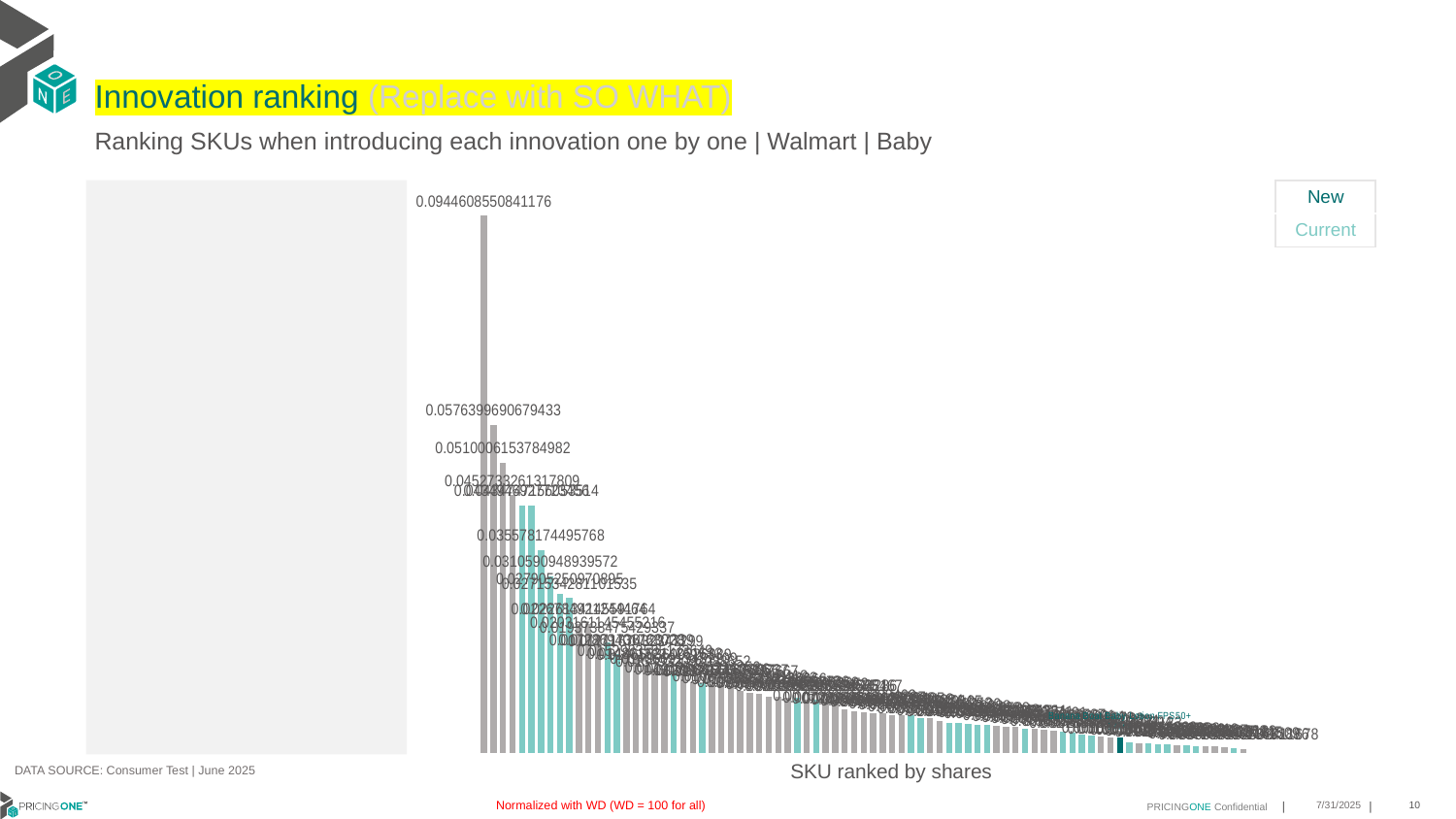

# Innovation ranking (Replace with SO WHAT)
Ranking SKUs when introducing each innovation one by one | Walmart | Baby

| New |
| --- |
| Current |

### Chart

| Category | Banana Boat Baby Lotion FPS50+ 177ml |
|---|---|
| Nivea Sun Protection & Hydration Cream FPS50+ 200ml | 0.09446085508411757 |
| Nivea Sun Protect & Refresh Sport Lotion FPS50 200ml | 0.05763996906794333 |
| Nivea Sun Protection Sensitive Skin Gel FPS50+ 200ml | 0.051000615378498156 |
| Nivea Sun Protection & Hydration Lotion FPS50+ 125ml | 0.045273326131780874 |
| Hawaiian Tropic Ozono Lotion FPS50+ 240ml | 0.043494692772345606 |
| Hawaiian Tropic Sheer Touch Lotion FPS50+ 240ml | 0.043474715605351356 |
| Hawaiian Tropic Island Sport Lotion FPS50 240ml | 0.03557817449576799 |
| Banana Boat Aqua Protect Sport Lotion FPS50+ 236ml | 0.031059094893957202 |
| Banana Boat Advanced Protection Lotion FPS50+ 240ml | 0.027905250970895003 |
| Banana Boat Aqua Protect Cream FPS50+ 236ml | 0.027153428110153546 |
| Nivea Sun Babies & Kids Lotion FPS50+ 200ml | 0.02267849212444642 |
| Nivea Sun Protect & Refresh Sport Spray FPS50 200ml | 0.02261341455917641 |
| Equate Sport Lotion FPS30 237ml | 0.020316114545521614 |
| Banana Boat Aqua Protect Kids Cream FPS50+ 236ml | 0.019373847542933736 |
| Hawaiian Tropic Sheer Touch Lotion FPS30 240ml | 0.017286940176302758 |
| Equate Ultra Spray FPS50 156g | 0.017271736120733888 |
| Nivea Sun Protect & Refresh Sport Invisible Spray FPS50 200ml | 0.017116743234729854 |
| Nivea Sun Face Shine Control FPS50+ 50ml | 0.01529835851736492 |
| Nivea Sun Kids Swim & Play Gel FPS50+ 150ml | 0.014801521425163269 |
| Neutrogena Sun Fresh Cream FPS50 200ml | 0.014650360922698861 |
| Hawaiian Tropic Sheer Touch Lotion FPS50 120ml | 0.014066913487108954 |
| Equate Kids Lotion FPS50 237ml | 0.013493209208865172 |
| Caribbean Beach Sport Cream FPS50+ 250g | 0.012439889521435639 |
| Banana Boat Dry Balance Sport Spray FPS50 170ml | 0.012185881715365585 |
| Caribbean Beach Ultra Cream FPS50+ 250g | 0.0120086565676055 |
| La Roche Posay Anthelios Uvmune 400 Fluid FPS50+ 50ml | 0.01197785645337366 |
| Nivea Sun Face Sensitive Skin FPS50 50ml | 0.011767431579766674 |
| Eucerin Gel-Cream FPS50+ 50ml | 0.010842487591841796 |
| Neutrogena Sun Fresh Cream FPS50 120ml | 0.010552572782383229 |
| Caribbean Beach Advanced Protection Cream FPS50+ 150g | 0.010355578213006558 |
| Nivea Sun Face Stain Control FPS50+ 40ml | 0.009888877214551417 |
| Nivea Sun Kids Protect & Sensitive Spray FPS50+ 200ml | 0.009888477036977263 |
| Caribbean Beach Sport Cream FPS50+ 150g | 0.009717569476453592 |
| Hawaiian Tropic Silk Hydration Lotion FPS50 180ml | 0.009611365129186516 |
| Garnier Super UV Serum FPS50+ 40ml | 0.00929065106198685 |
| Hawaiian Tropic Ozono Lotion FPS50+ 120ml | 0.009255867073652809 |
| L'Oréal Paris UV DEFENDER Colored Fluid FPS50+ 40g | 0.009249862896442855 |
| Caribbean Beach Kids Cream FPS50+ 250g | 0.009238851456546697 |
| Isdin Fotoprotector Fusion Water FPS50+ 50ml | 0.0075606504333246205 |
| Garnier Super UV Cream FPS50+ 40g | 0.007233593454497867 |
| Nivea Sun Face Fluid Invisible FPS50+ 40ml | 0.007029759462803376 |
| Nuvel Suncare Mineral FPS50 120ml | 0.006938738152334052 |
| Nuvel Suncare Ultra Protection FPS50 120ml | 0.0068338375734844185 |
| La Roche Posay Anthelios XL Gel-Cream FPS50+ 50ml | 0.006648490172743341 |
| Equate Sport Spray FPS30 156g | 0.006571207532944538 |
| Banana Boat Aqua Protect Spray FPS50+ 170g | 0.006500676740401046 |
| Banana Boat Kids Sport Lotion FPS50 180ml | 0.0061233730804125235 |
| Isdin Fotoprotector Fusion Water Magic Light FPS50+ 50ml | 0.006058284056331388 |
| Equate Kids Stick FPS50 42g | 0.005560624670189376 |
| Hawaiian Tropic Ozono Duo Defense Lotion FPS50+ 180ml | 0.005272356980314226 |
| Hawaiian Tropic Ozono Spray FPS50+ 180ml | 0.005225106486385829 |
| Hawaiian Tropic Island Sport Spray FPS50 220ml | 0.005034135522129482 |
| Banana Boat Aqua Protect Sport Spray FPS50+ 170g | 0.004826028338248314 |
| Banana Boat Dry Balance Sport Lotion FPS50+ 180ml | 0.004798208402255326 |
| Nuvel Suncare Kids Protection FPS50 120ml | 0.004713112318917107 |
| Isdin Fotoprotector Face and Body Gel-Cream FPS50+ 250ml | 0.0046034705732240985 |
| Caribbean Beach Vitamin E Face Cream FPS50+ 85ml | 0.004539092129171909 |
| Banana Boat Kids Sport Spray FPS50 170g | 0.004149626395624849 |
| Nuvel Suncare 2 in 1 FPS50 120ml | 0.004102677183655373 |
| Caribbean Beach Cuidado Face Cream FPS50+ 85ml | 0.003949755075935911 |
| Caribbean Beach Kids Cream FPS50+ 150g | 0.003783168225962141 |
| Banana Boat Mineral Sensitive Lotion FPS50 180ml | 0.003644993786181732 |
| Hawaiian Tropic Argan Spray FPS15 220ml | 0.0034535675118202154 |
| Banana Boat Mineral Kids Lotion FPS50 180ml | 0.0030838852668787346 |
| Banana Boat Aqua Protect Kids Spray FPS50+ 170g | 0.0030472938690694015 |
| Avene Emulsion Ultra-Mat Fluid FPS50+ 50ml | 0.0027887299606089394 |
| Avène Emulsion Mat Perfect Cream FPS50+ 50ml | 0.002690695168671232 |
| Banana Boat Baby Lotion FPS50+ 177ml | 0.0026519066663750522 |
| Beautycare Sensitive Face Lotion FPS50+ 50ml | 0.001869818685526901 |
| Neutrogena Mineral Ultra Sheer Stick FPS50 42g | 0.0016551979711727858 |
| Banana Boat Advanced Protection Face Fluid FPS50+ 50ml | 0.0016346886202683304 |
| Banana Boat Advanced Protection Sport Roll-on FPS50+ 75ml | 0.0015039918137161987 |
| Beautycare Antioxidant Face Lotion FPS50+ 50ml | 0.0014973258660141917 |
| Vaseline Sunscreen Stick FPS50+ 15g | 0.001294871315823268 |
| Banana Boat Kids Sport Roll-on FPS50+ 75ml | 0.0012308330493843503 |
| Hawaiian Tropic Mineral Brush FPS30 4.25g | 0.0011542982328136822 |
| Vaseline Tone-up Cream FPS50+ 50ml | 0.0011232326621813254 |
| Vaseline Daily Use FPS50+ 50ml | 0.0010848396897445033 |
| Ocean Potion Spray FPS30 156g | 0.0009200036301615089 |
| Beautycare Matte Face Lotion FPS30 50ml | 0.0007160906234518859 |
| Australian Gold Extreme Sport Spray FPS50 170g | 0.0006181125024116784 |
DATA SOURCE: Consumer Test | June 2025
SKU ranked by shares
Normalized with WD (WD = 100 for all)
7/31/2025
10